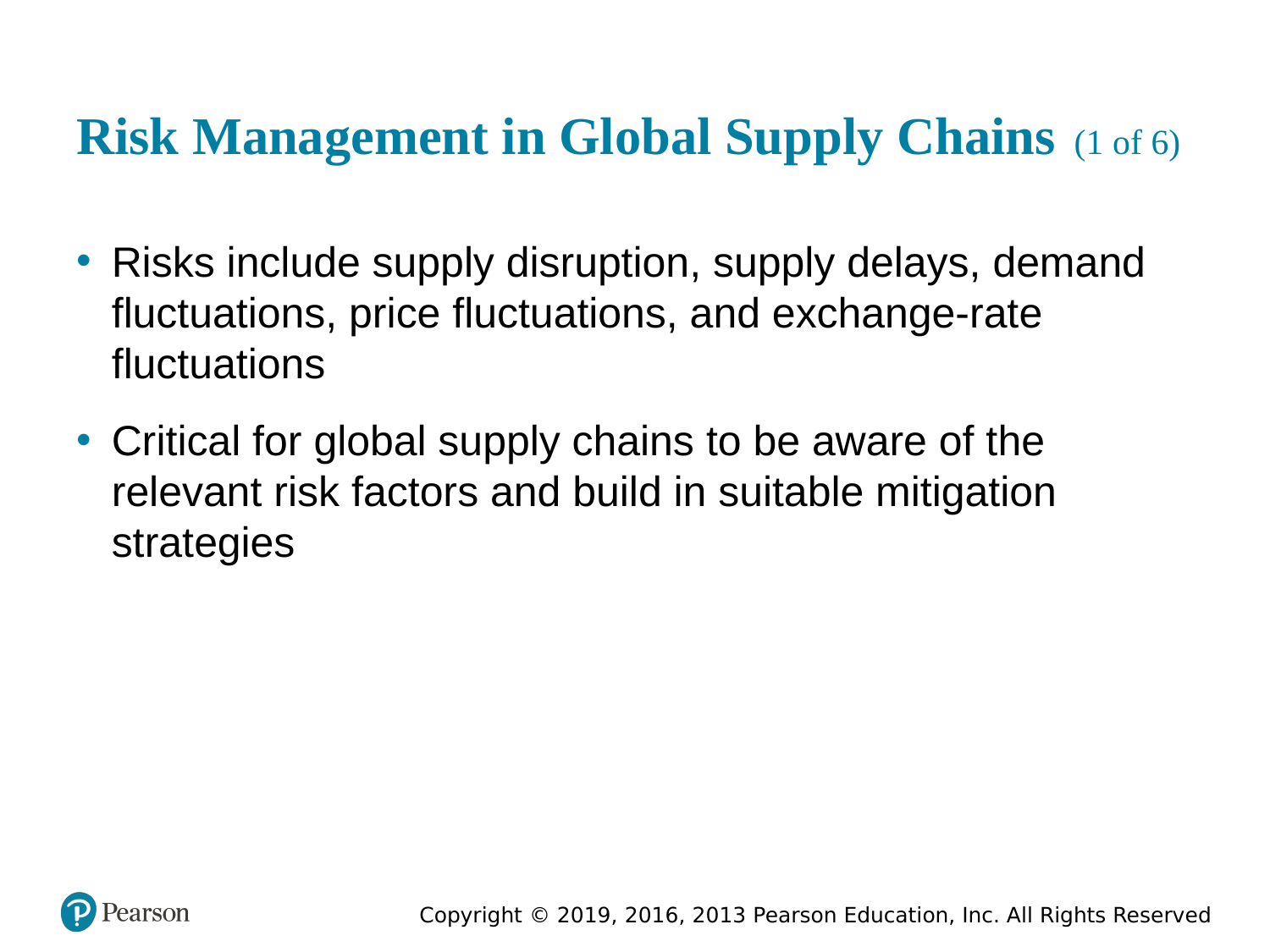

# Risk Management in Global Supply Chains (1 of 6)
Risks include supply disruption, supply delays, demand fluctuations, price fluctuations, and exchange-rate fluctuations
Critical for global supply chains to be aware of the relevant risk factors and build in suitable mitigation strategies